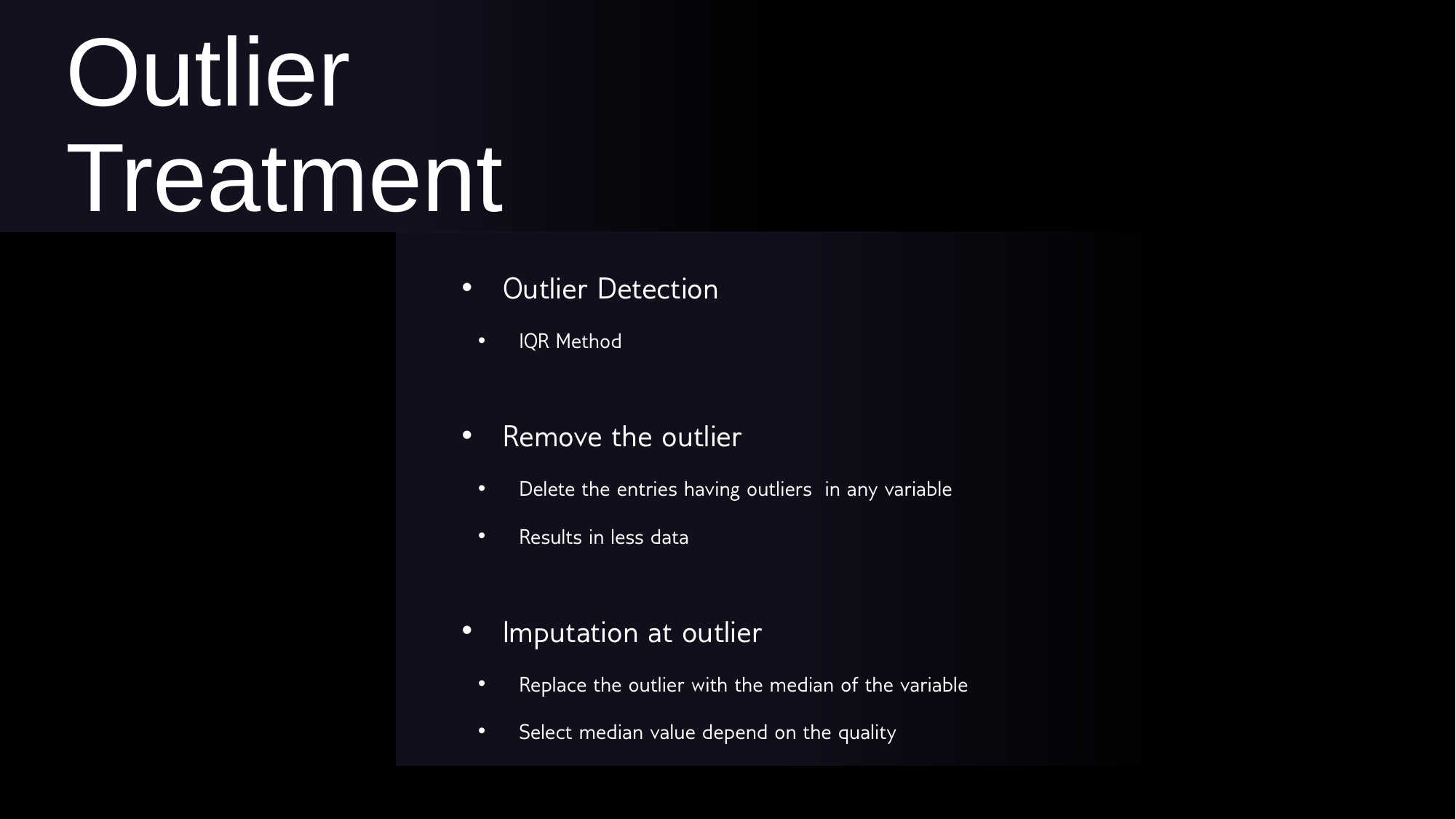

# Outlier Treatment
Outlier Detection
IQR Method
Remove the outlier
Delete the entries having outliers  in any variable
Results in less data
Imputation at outlier
Replace the outlier with the median of the variable
Select median value depend on the quality